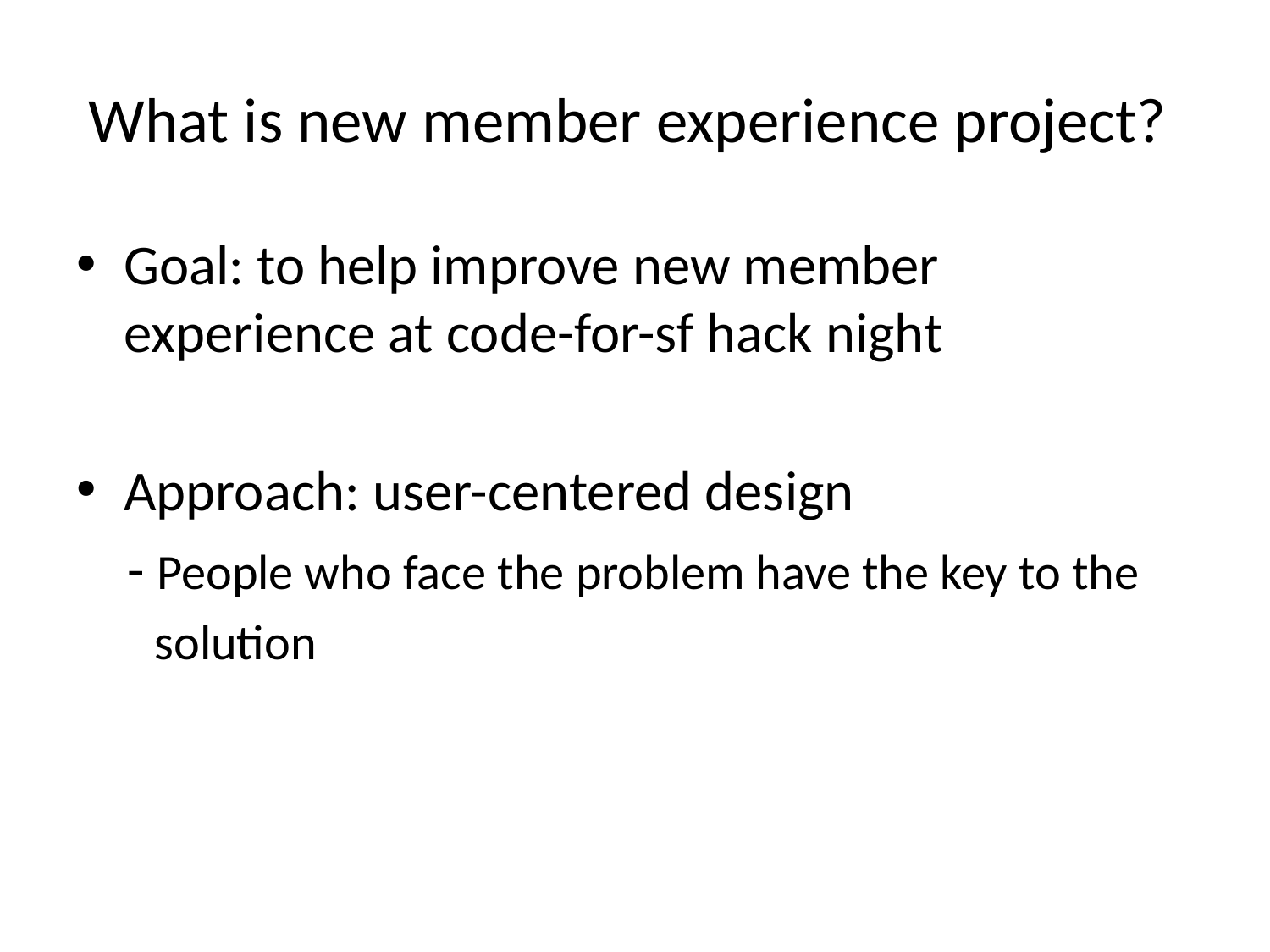

# What is new member experience project?
Goal: to help improve new member experience at code-for-sf hack night

Approach: user-centered design
    - People who face the problem have the key to the
       solution